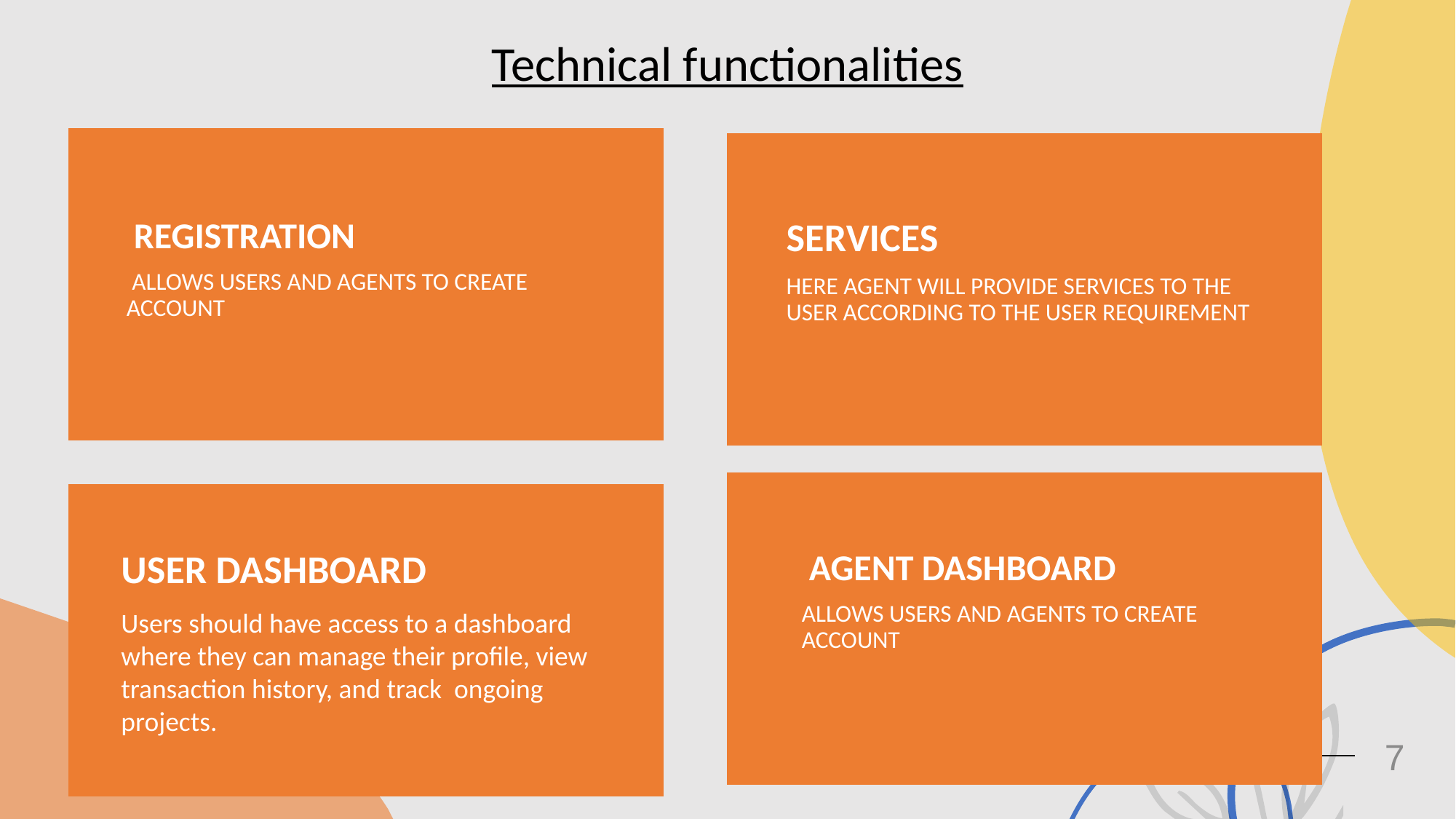

# Technical functionalities

 registration
 Allows users and agents to create   account

Services
Here agent will provide services TO THE USER ACCORDING TO THE USER REQUIREMENT

 AGENT DASHBOARD
Allows users and agents to create account

USER DASHBOARD
Users should have access to a dashboard where they can manage their profile, view transaction history, and track  ongoing projects.

7